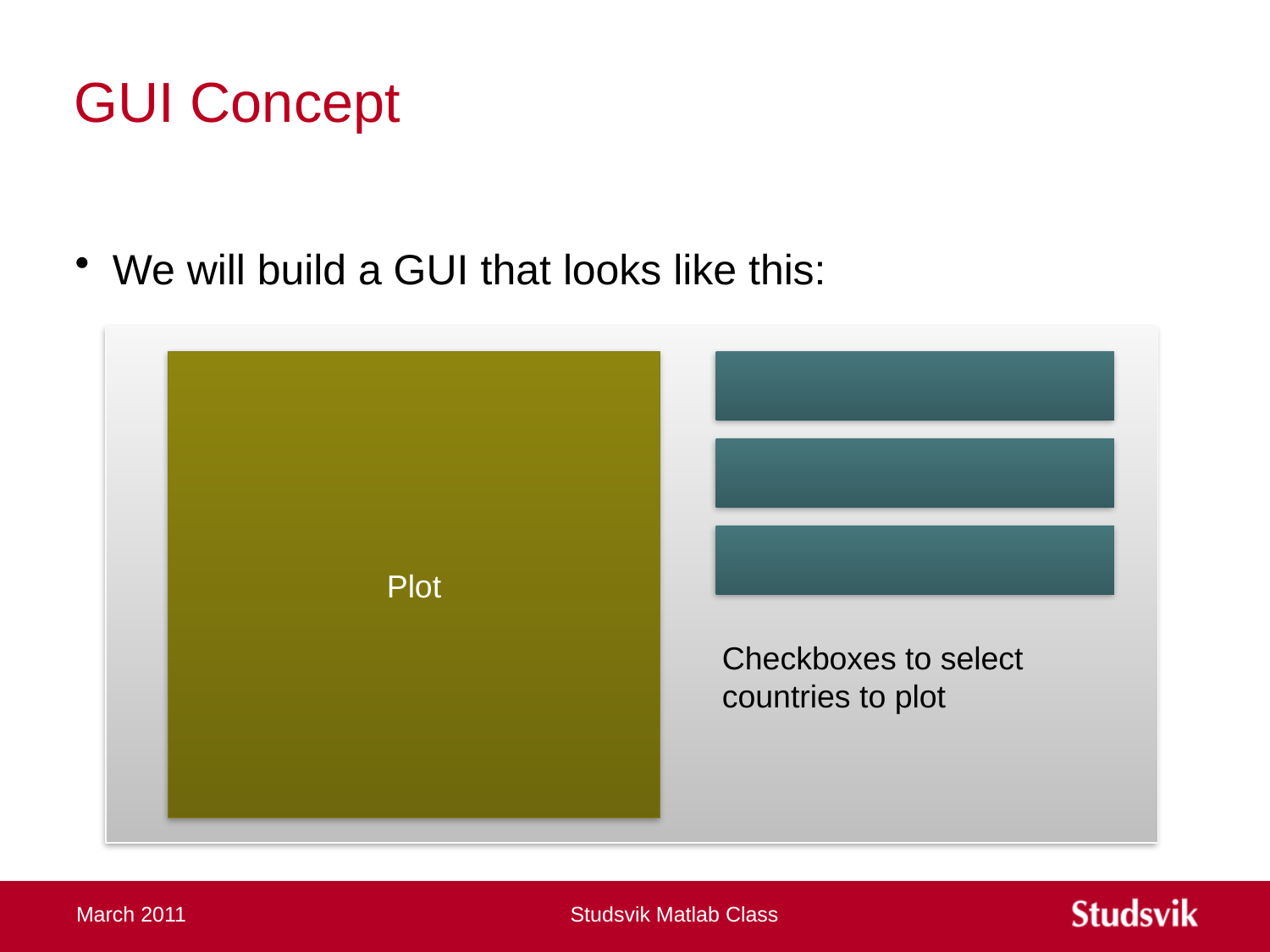

# GUI Concept
We will build a GUI that looks like this:

Plot

Checkboxes to select countries to plot
March 2011
Studsvik Matlab Class